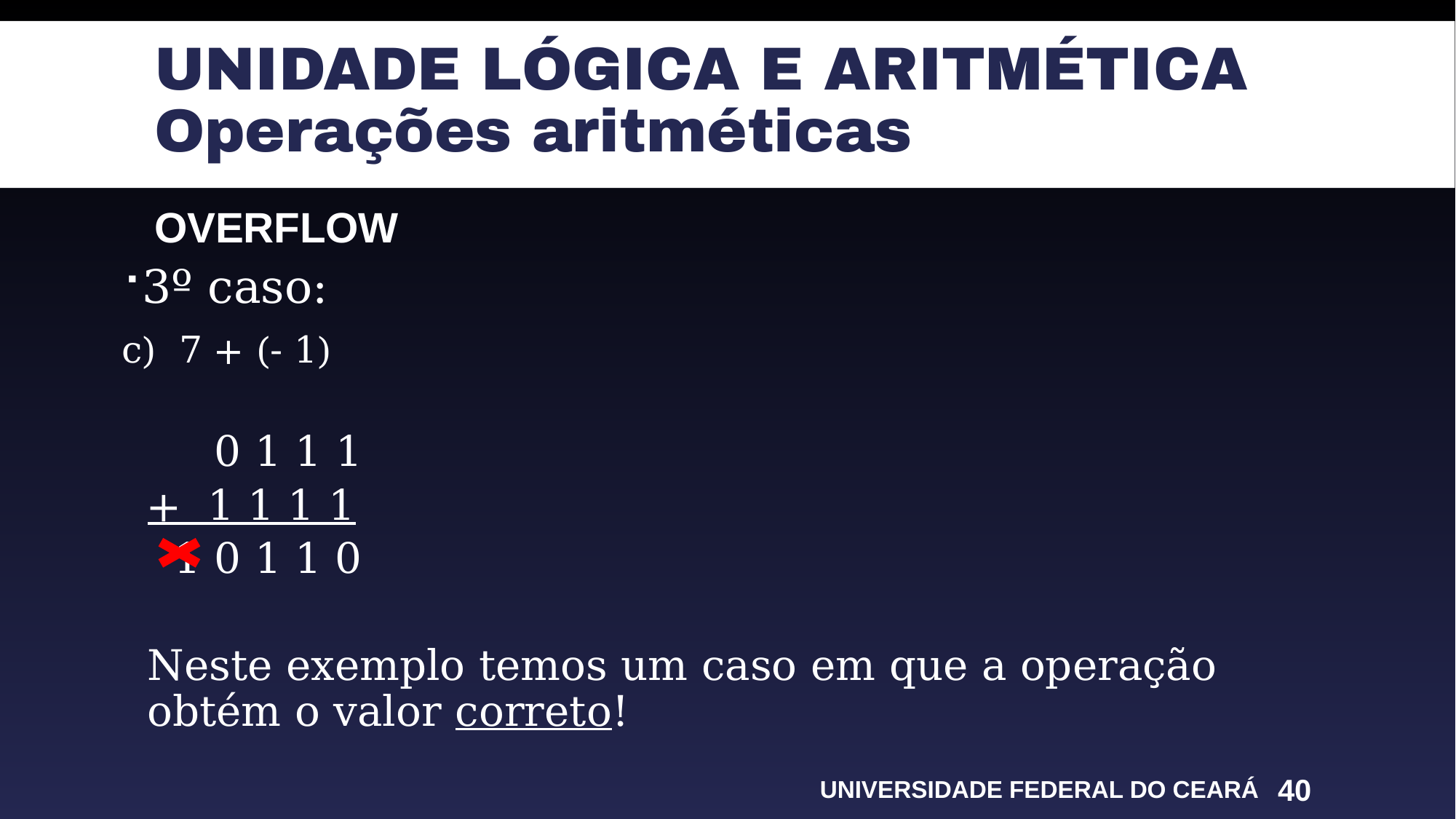

# Unidade lógica e aritmética Operações aritméticas
OVERFLOW
3º caso:
7 + (- 1)

     0 1 1 1
+  1 1 1 1
  1 0 1 1 0

Neste exemplo temos um caso em que a operação obtém o valor correto!

UNIVERSIDADE FEDERAL DO CEARÁ
40